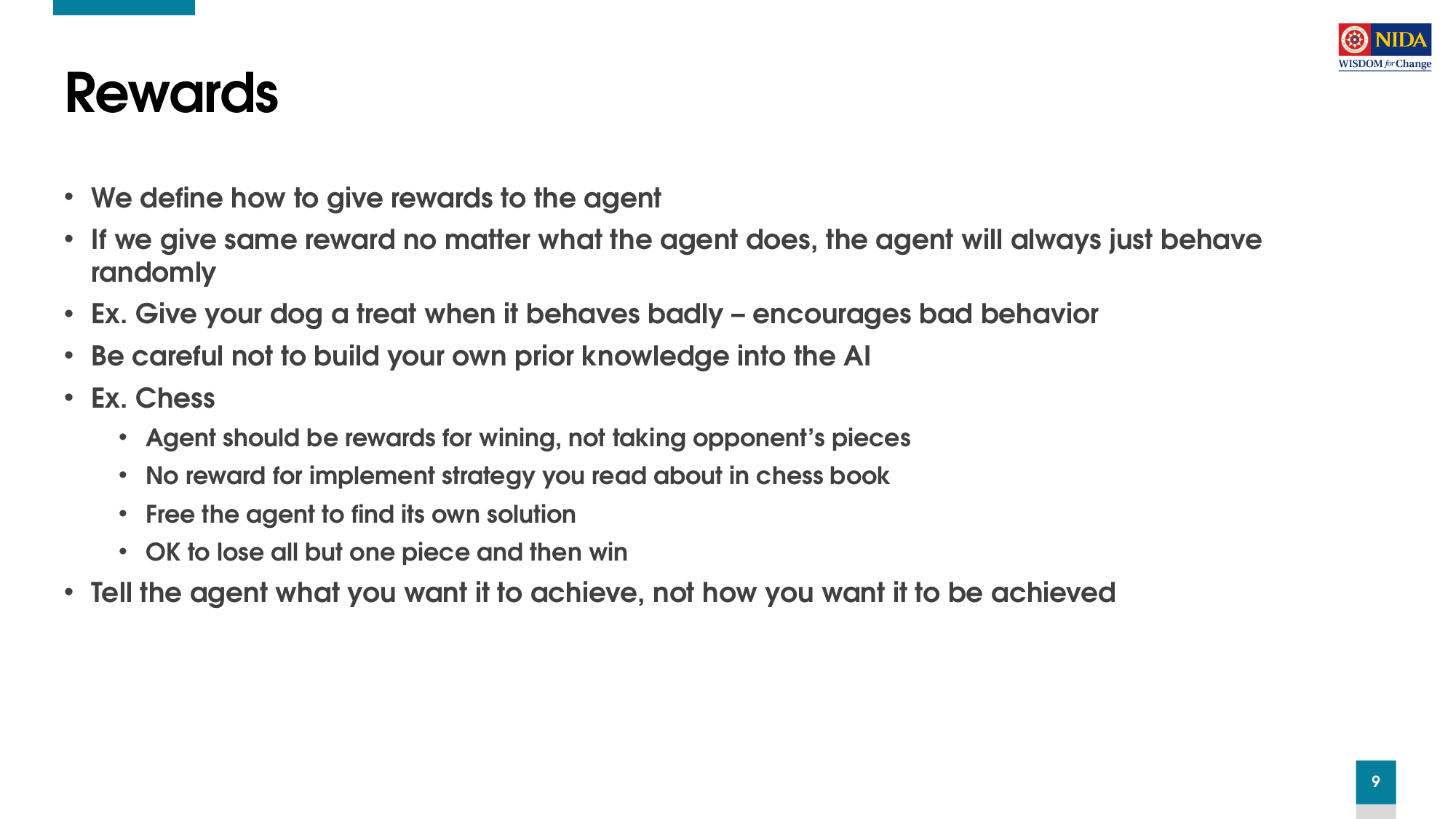

# Rewards
We define how to give rewards to the agent
If we give same reward no matter what the agent does, the agent will always just behave randomly
Ex. Give your dog a treat when it behaves badly – encourages bad behavior
Be careful not to build your own prior knowledge into the AI
Ex. Chess
Agent should be rewards for wining, not taking opponent’s pieces
No reward for implement strategy you read about in chess book
Free the agent to find its own solution
OK to lose all but one piece and then win
Tell the agent what you want it to achieve, not how you want it to be achieved